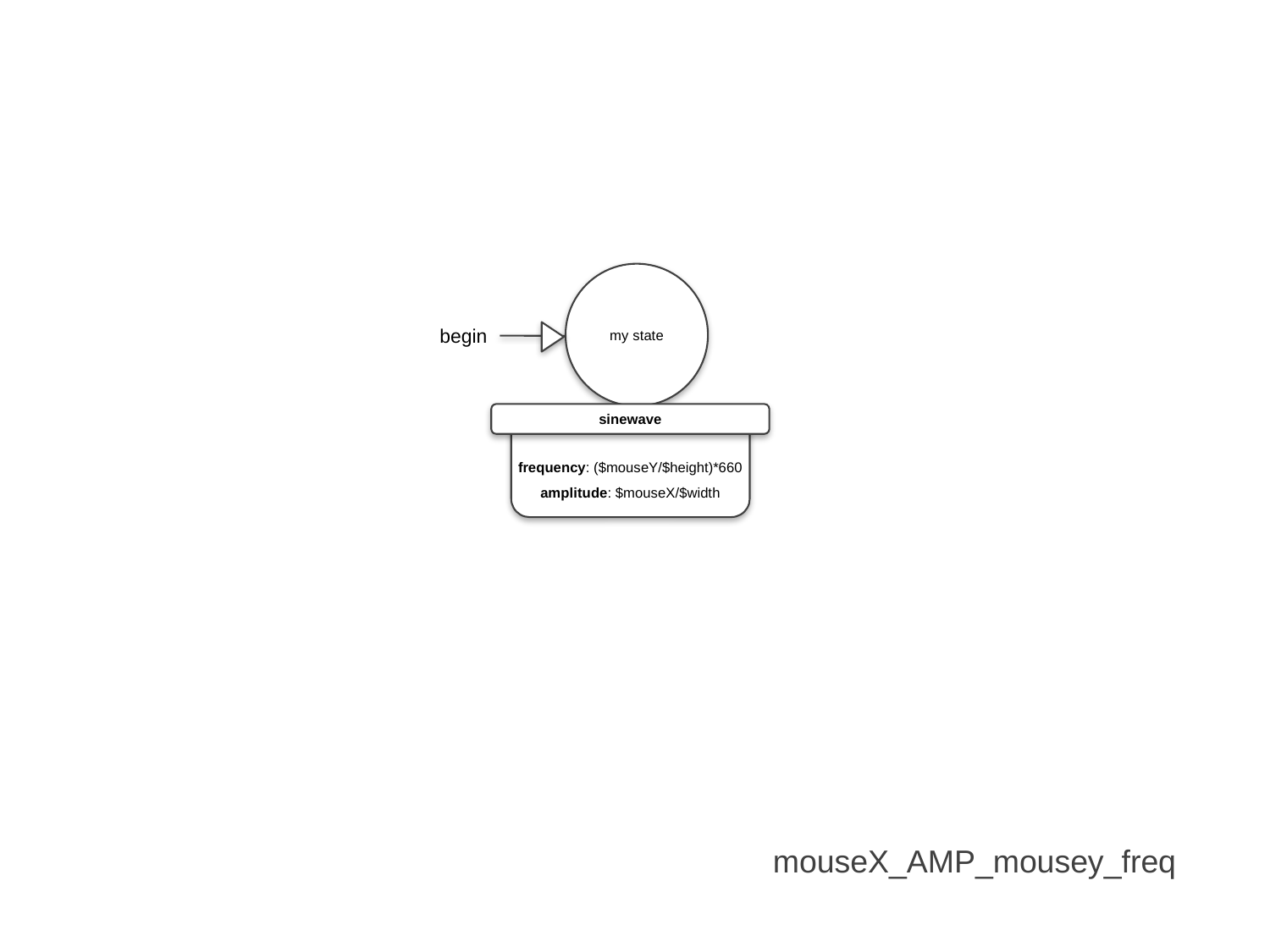

my state
begin

sinewave

frequency: ($mouseY/$height)*660
amplitude: $mouseX/$width
mouseX_AMP_mousey_freq